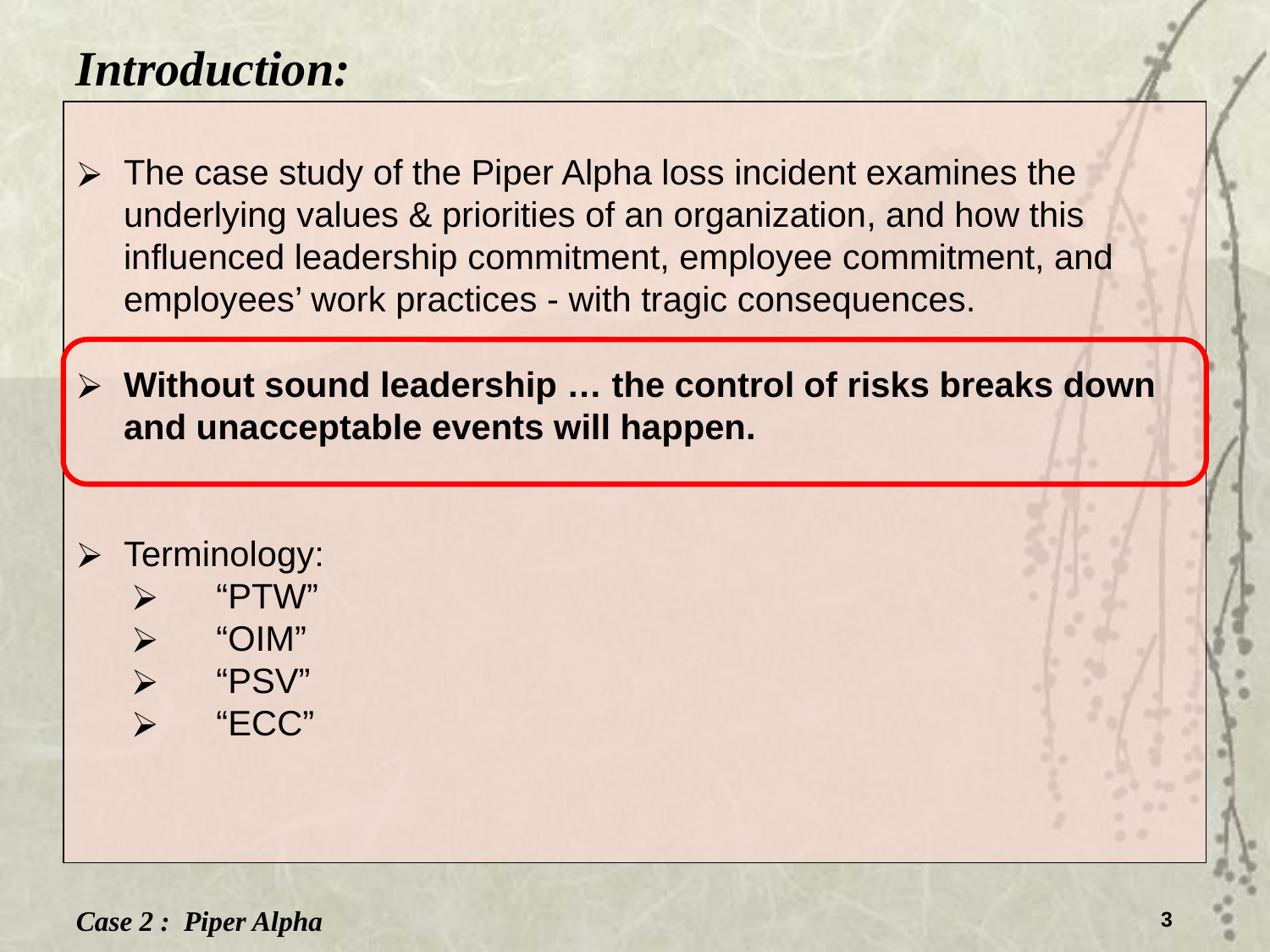

Introduction:

The case study of the Piper Alpha loss incident examines the underlying values & priorities of an organization, and how this influenced leadership commitment, employee commitment, and employees’ work practices - with tragic consequences.

Without sound leadership … the control of risks breaks down and unacceptable events will happen.

Terminology:
“PTW”
“OIM”
“PSV”
“ECC”

Case 2 :  Piper Alpha
3